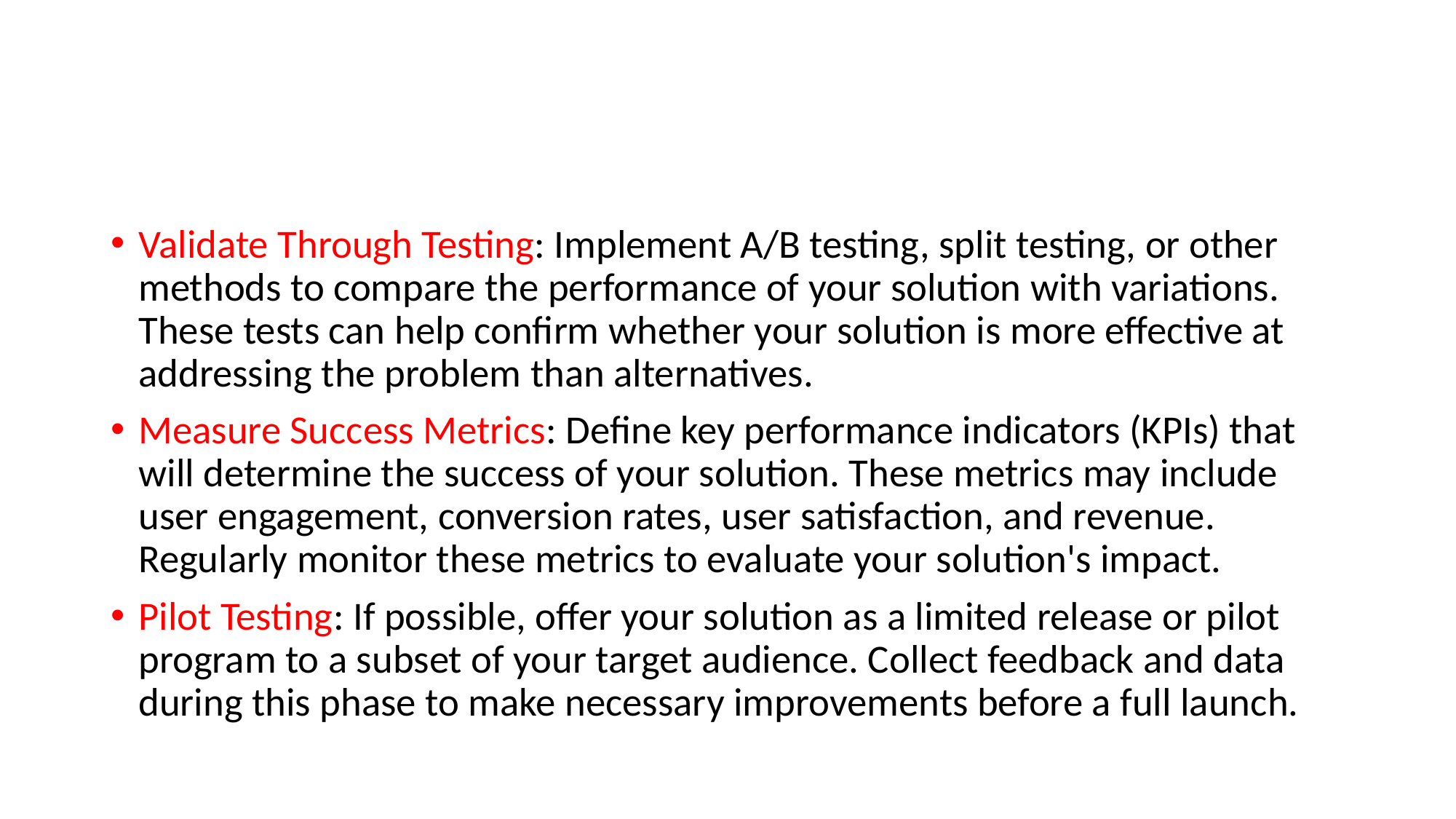

#
Validate Through Testing: Implement A/B testing, split testing, or other methods to compare the performance of your solution with variations. These tests can help confirm whether your solution is more effective at addressing the problem than alternatives.
Measure Success Metrics: Define key performance indicators (KPIs) that will determine the success of your solution. These metrics may include user engagement, conversion rates, user satisfaction, and revenue. Regularly monitor these metrics to evaluate your solution's impact.
Pilot Testing: If possible, offer your solution as a limited release or pilot program to a subset of your target audience. Collect feedback and data during this phase to make necessary improvements before a full launch.